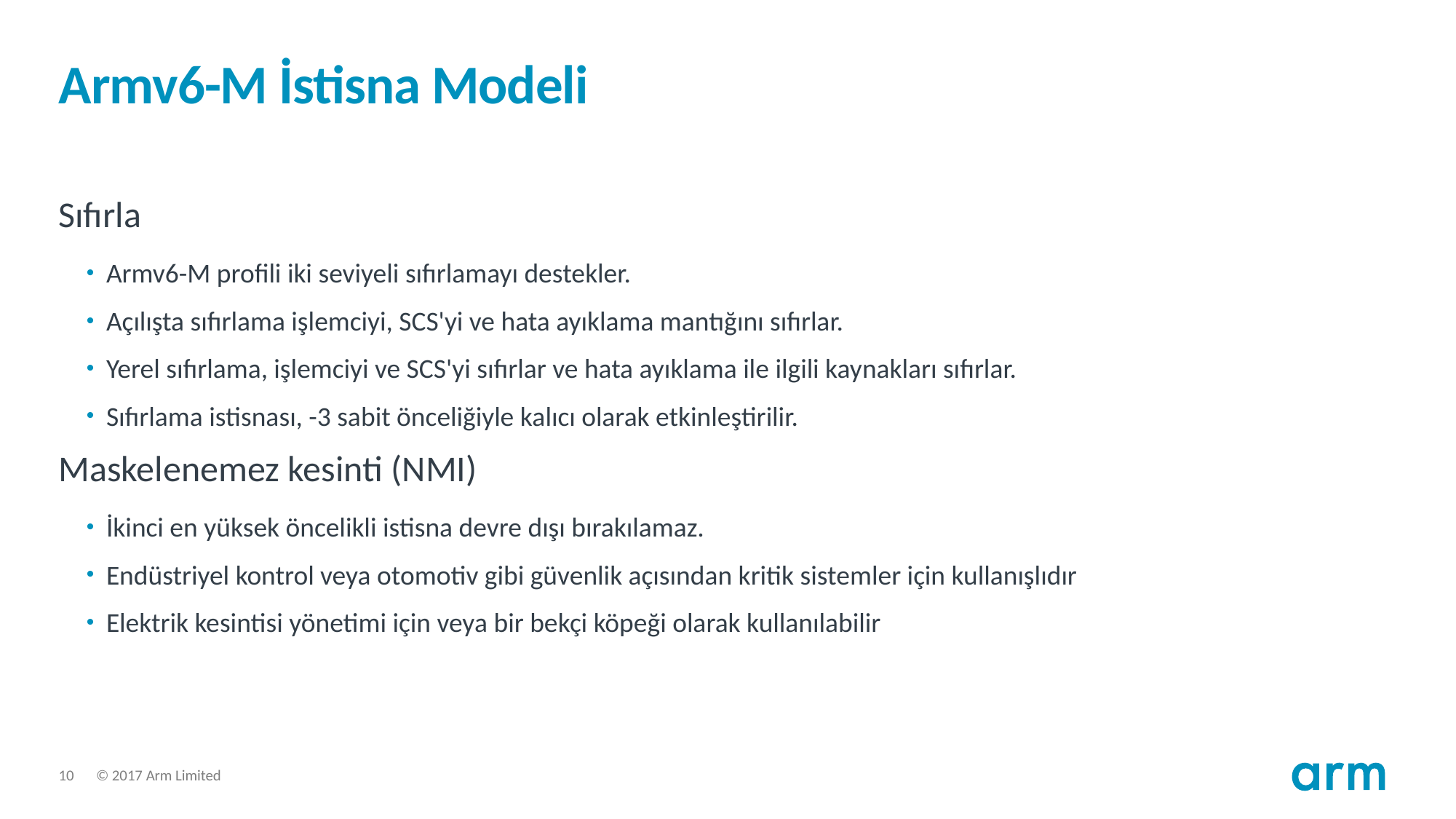

# Armv6-M İstisna Modeli
Sıfırla
Armv6-M profili iki seviyeli sıfırlamayı destekler.
Açılışta sıfırlama işlemciyi, SCS'yi ve hata ayıklama mantığını sıfırlar.
Yerel sıfırlama, işlemciyi ve SCS'yi sıfırlar ve hata ayıklama ile ilgili kaynakları sıfırlar.
Sıfırlama istisnası, -3 sabit önceliğiyle kalıcı olarak etkinleştirilir.
Maskelenemez kesinti (NMI)
İkinci en yüksek öncelikli istisna devre dışı bırakılamaz.
Endüstriyel kontrol veya otomotiv gibi güvenlik açısından kritik sistemler için kullanışlıdır
Elektrik kesintisi yönetimi için veya bir bekçi köpeği olarak kullanılabilir